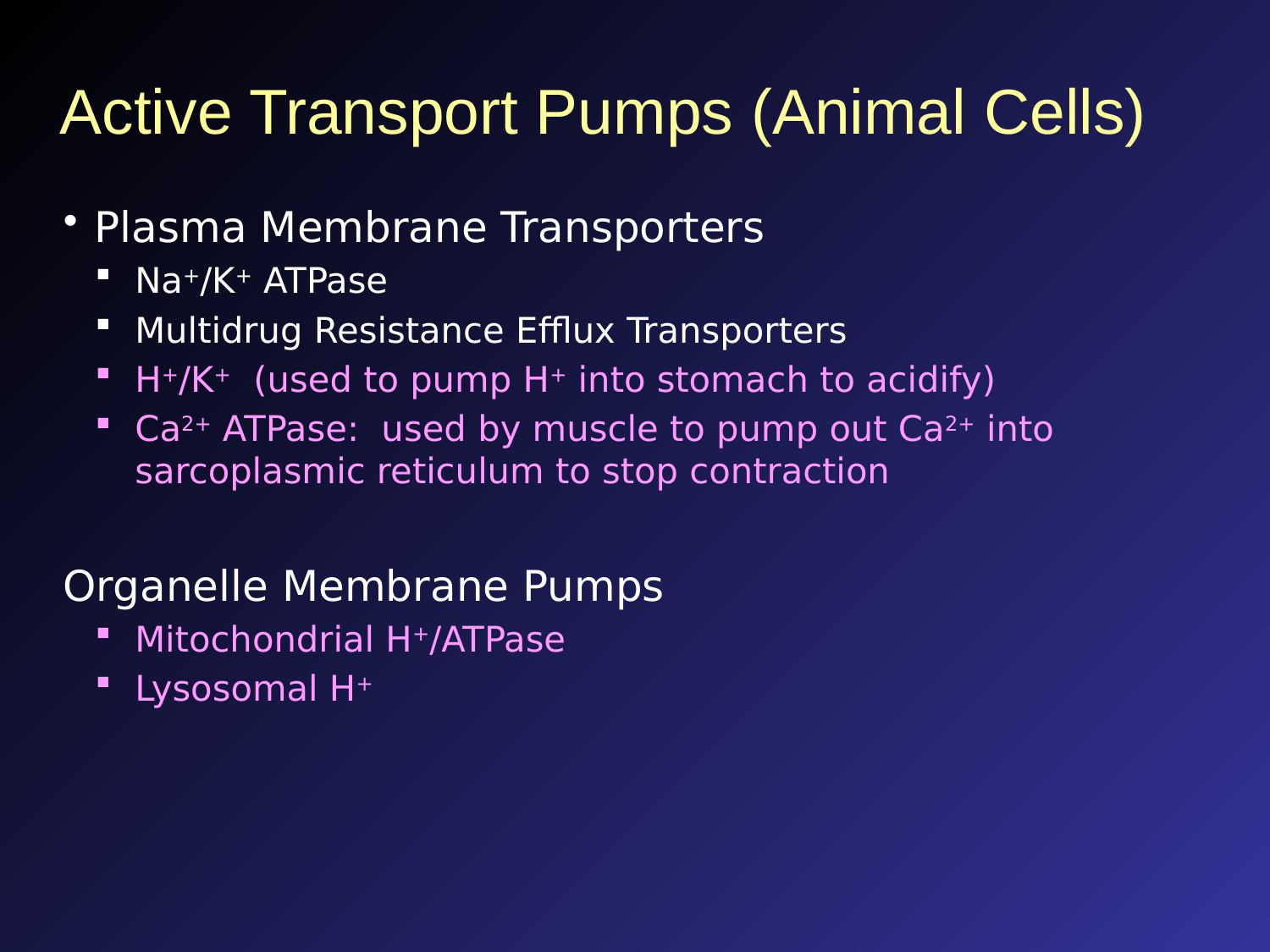

# Active Transport Pumps (Animal Cells)
Plasma Membrane Transporters
Na+/K+ ATPase
Multidrug Resistance Efflux Transporters
H+/K+  (used to pump H+ into stomach to acidify)
Ca2+ ATPase:  used by muscle to pump out Ca2+ into sarcoplasmic reticulum to stop contraction

Organelle Membrane Pumps
Mitochondrial H+/ATPase
Lysosomal H+